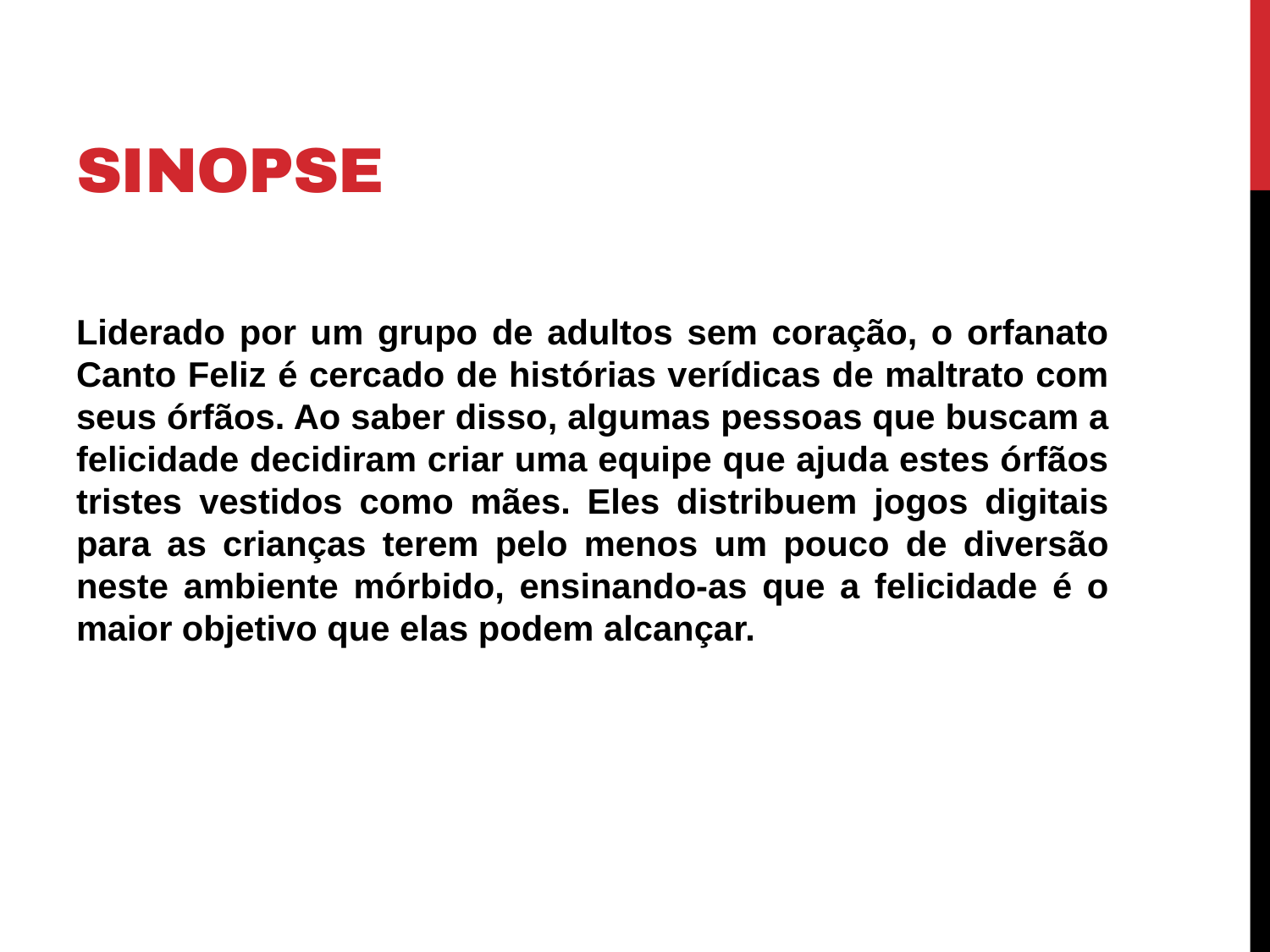

# Sinopse

Liderado por um grupo de adultos sem coração, o orfanato Canto Feliz é cercado de histórias verídicas de maltrato com seus órfãos. Ao saber disso, algumas pessoas que buscam a felicidade decidiram criar uma equipe que ajuda estes órfãos tristes vestidos como mães. Eles distribuem jogos digitais para as crianças terem pelo menos um pouco de diversão neste ambiente mórbido, ensinando-as que a felicidade é o maior objetivo que elas podem alcançar.